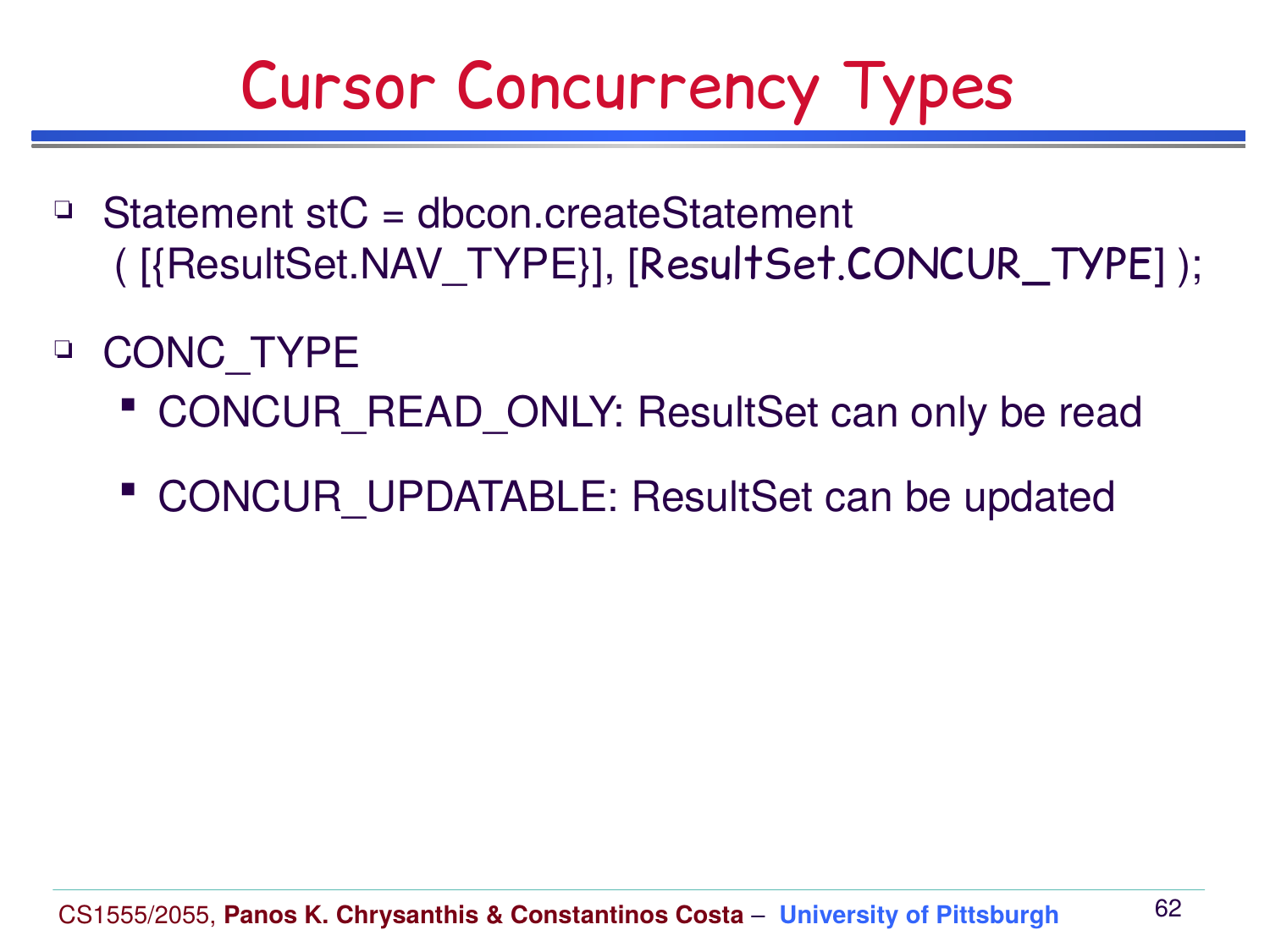

# Cursor Concurrency Types
Statement stC = dbcon.createStatement
 ( [{ResultSet.NAV_TYPE}], [ResultSet.CONCUR_TYPE] );

CONC_TYPE
CONCUR_READ_ONLY: ResultSet can only be read
CONCUR_UPDATABLE: ResultSet can be updated